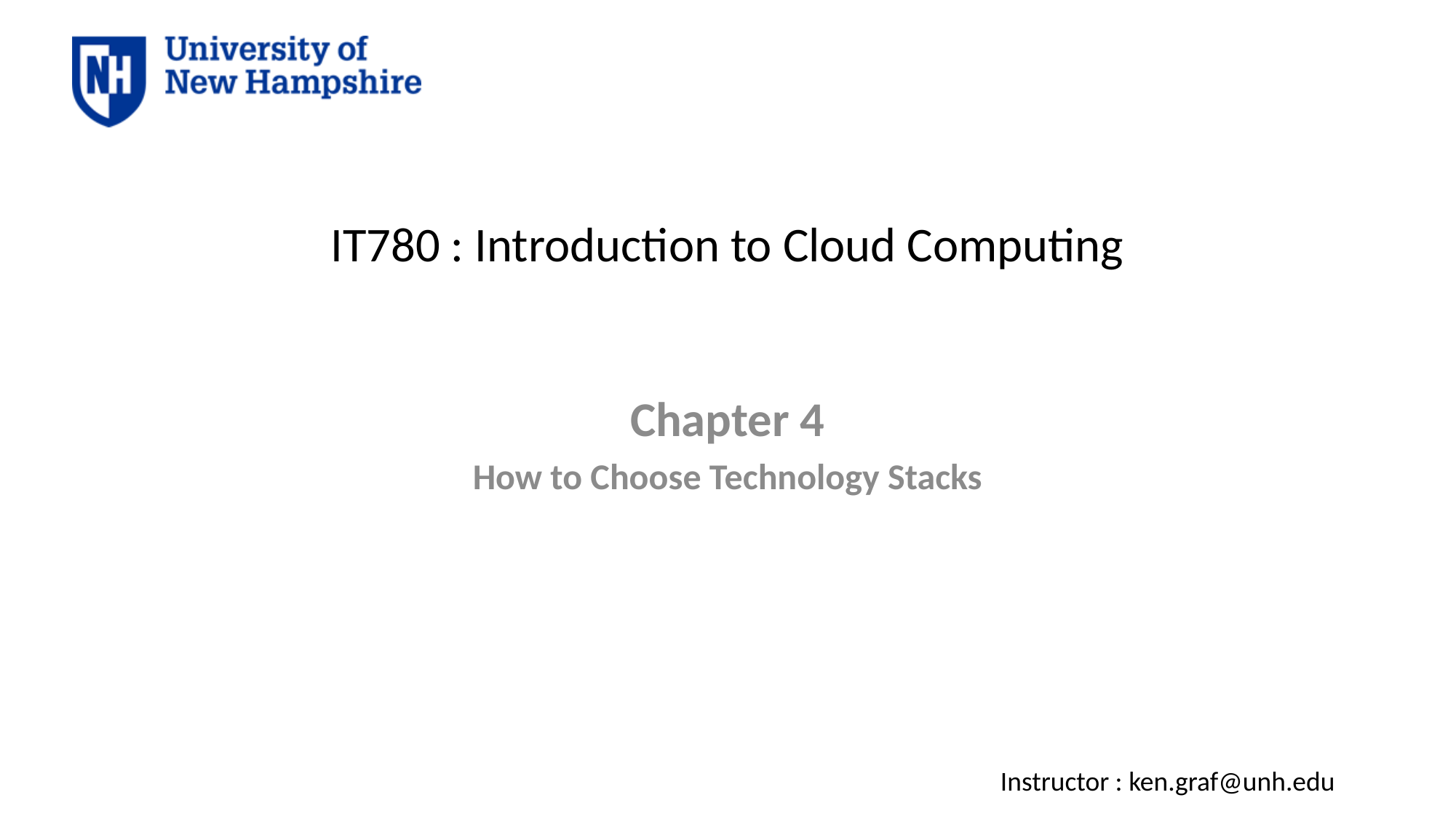

# IT780 : Introduction to Cloud Computing
Chapter 4
How to Choose Technology Stacks